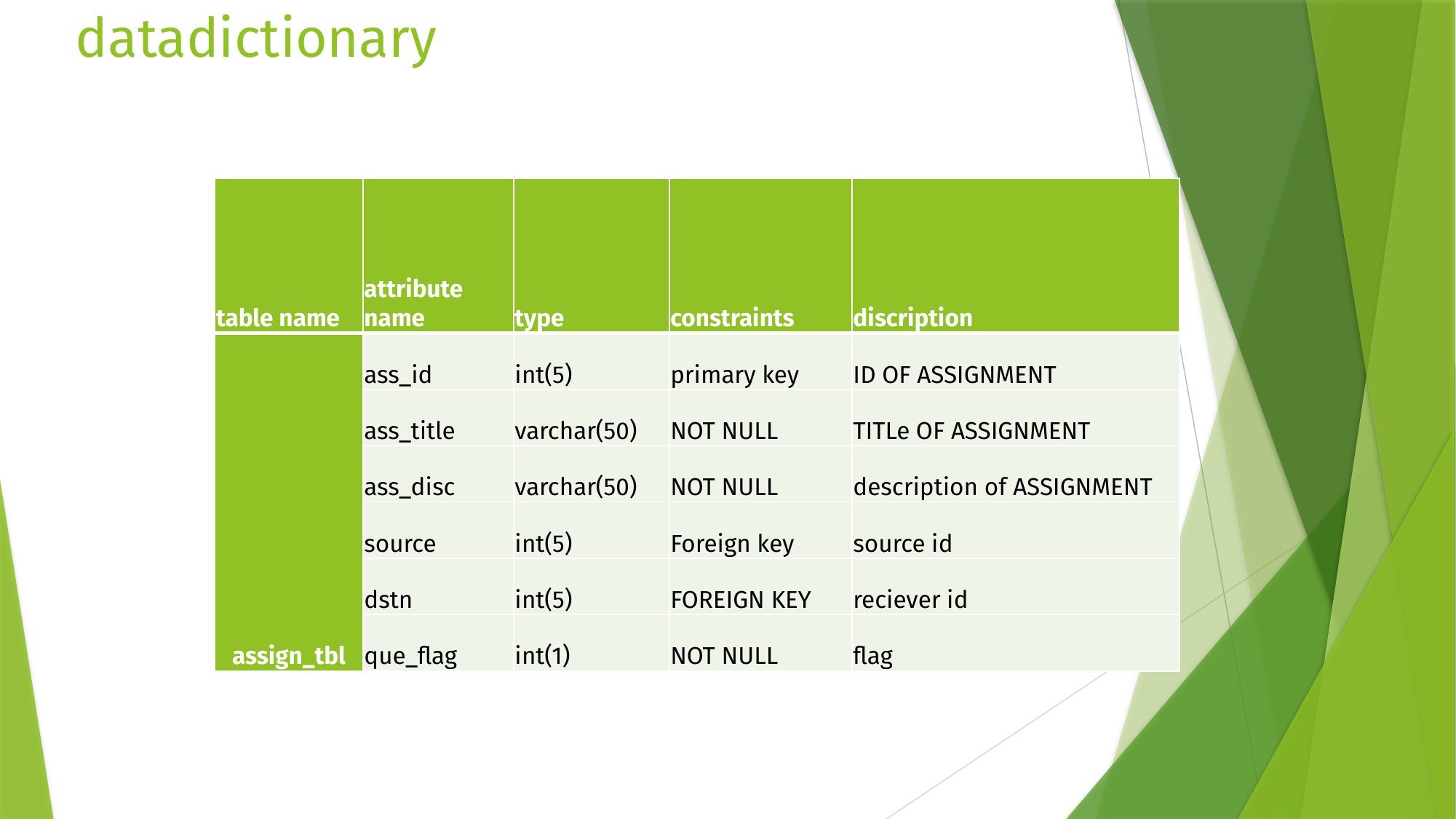

# datadictionary

| table name | attribute name | type | constraints | discription |
| --- | --- | --- | --- | --- |
| assign\_tbl | ass\_id | int(5) | primary key | ID OF ASSIGNMENT |
|  | ass\_title | varchar(50) | NOT NULL | TITLe OF ASSIGNMENT |
|  | ass\_disc | varchar(50) | NOT NULL | description of ASSIGNMENT |
|  | source | int(5) | Foreign key | source id |
|  | dstn | int(5) | FOREIGN KEY | reciever id |
|  | que\_flag | int(1) | NOT NULL | flag |